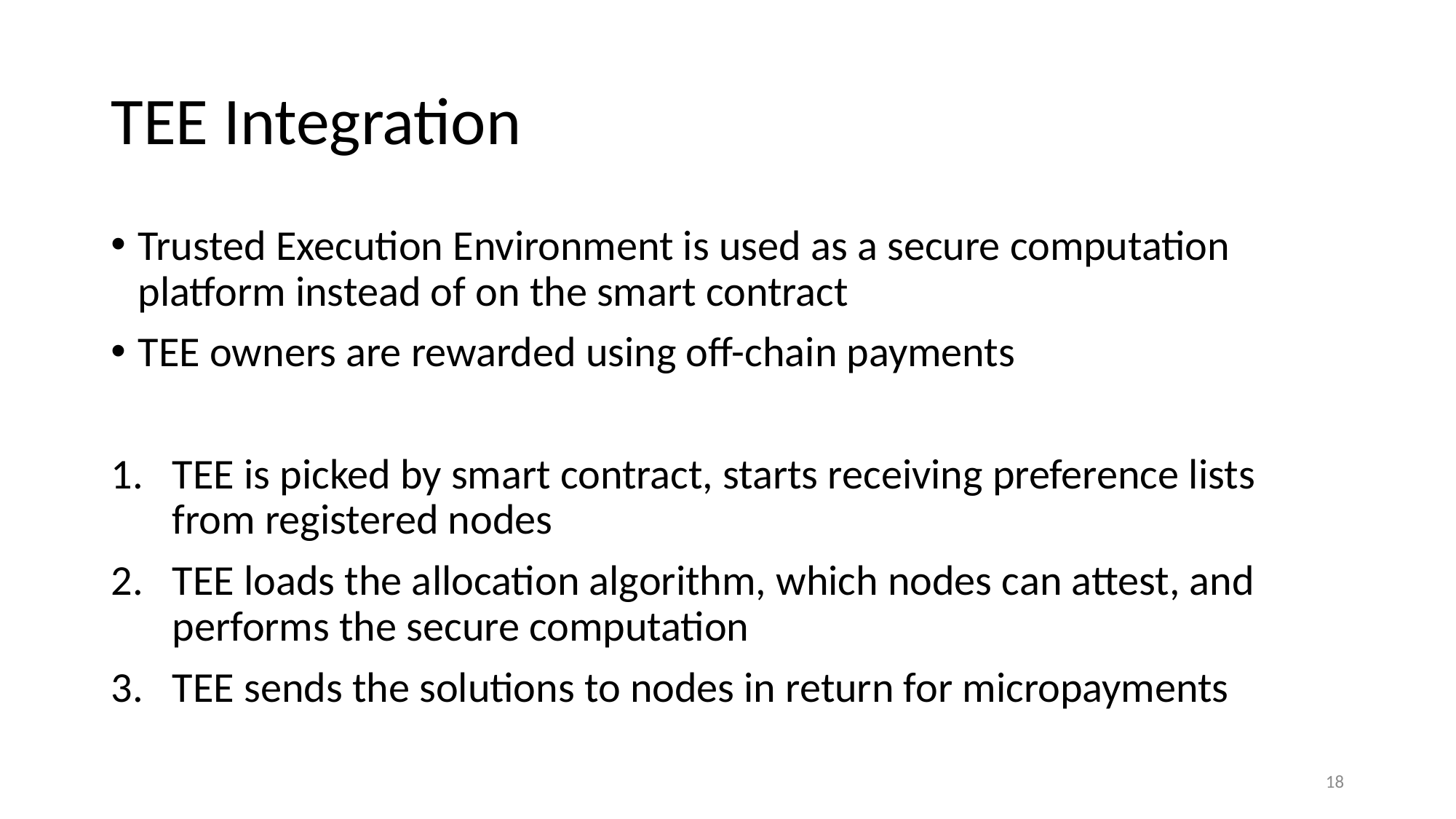

# TEE Integration
Trusted Execution Environment is used as a secure computation platform instead of on the smart contract
TEE owners are rewarded using off-chain payments

TEE is picked by smart contract, starts receiving preference lists from registered nodes
TEE loads the allocation algorithm, which nodes can attest, and performs the secure computation
TEE sends the solutions to nodes in return for micropayments
18